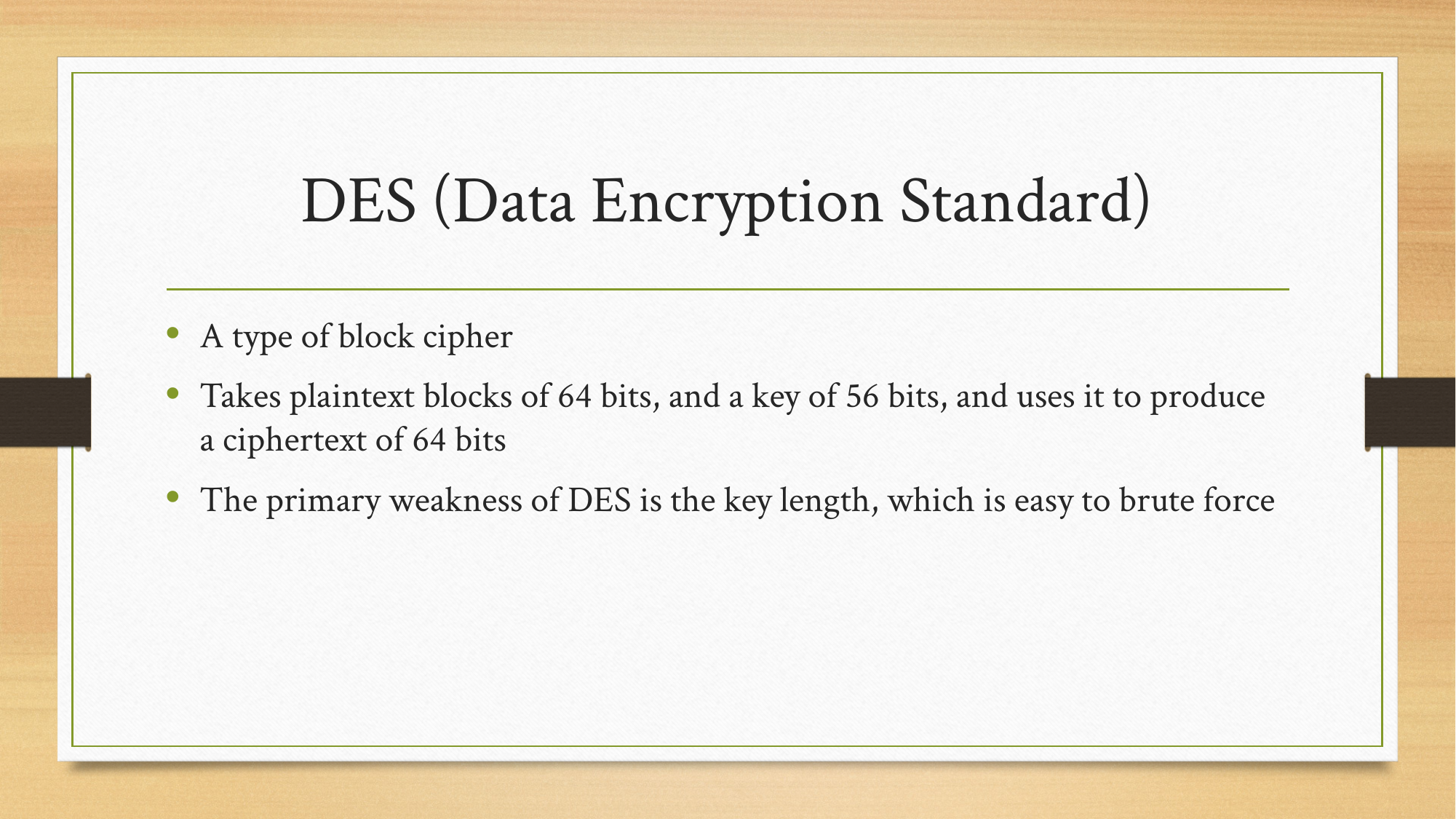

# DES (Data Encryption Standard)
A type of block cipher
Takes plaintext blocks of 64 bits, and a key of 56 bits, and uses it to produce a ciphertext of 64 bits
The primary weakness of DES is the key length, which is easy to brute force